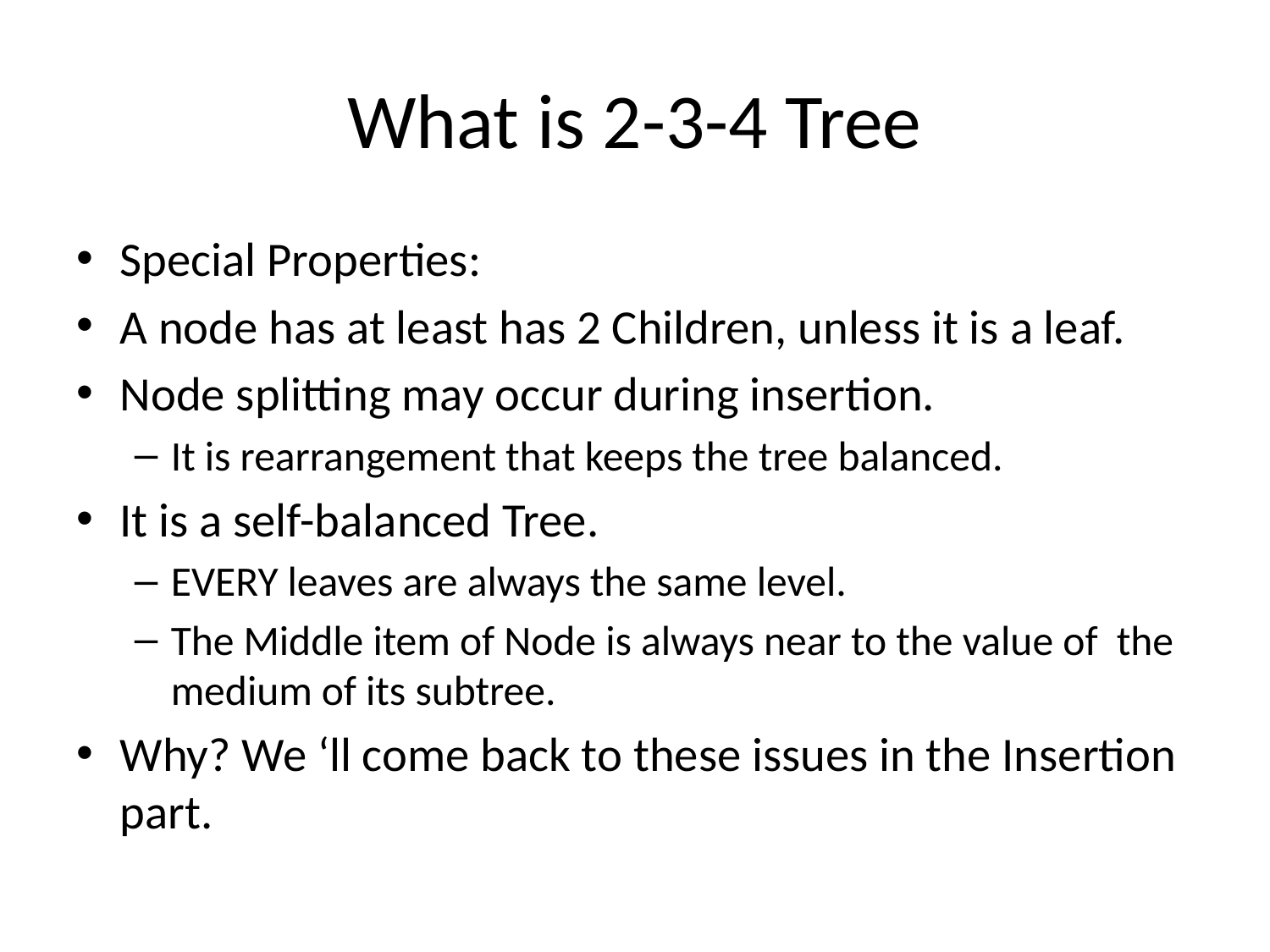

# What is 2-3-4 Tree
Special Properties:
A node has at least has 2 Children, unless it is a leaf.
Node splitting may occur during insertion.
It is rearrangement that keeps the tree balanced.
It is a self-balanced Tree.
EVERY leaves are always the same level.
The Middle item of Node is always near to the value of  the medium of its subtree.
Why? We ‘ll come back to these issues in the Insertion part.